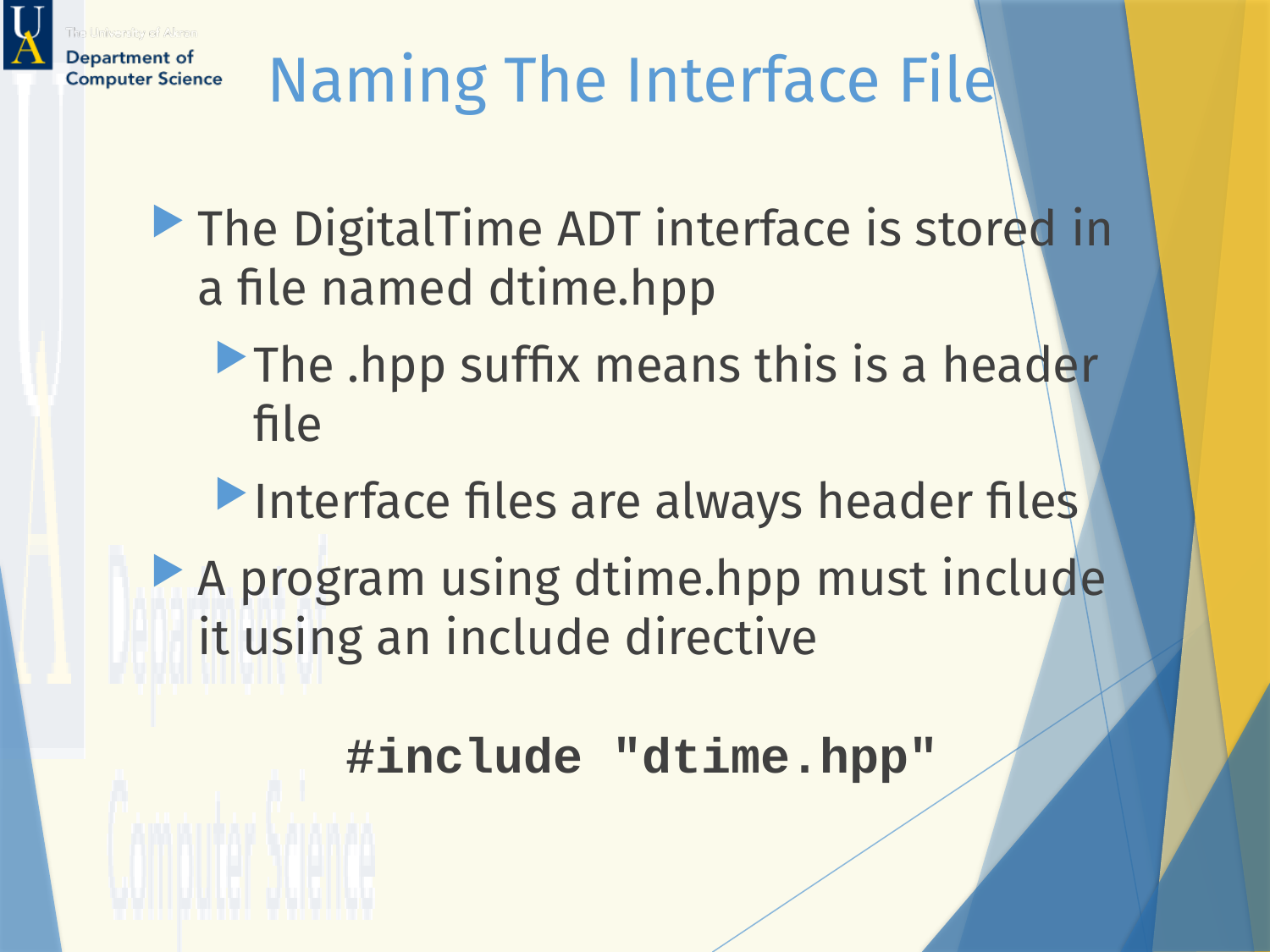

# Naming The Interface File
The DigitalTime ADT interface is stored in a file named dtime.hpp
The .hpp suffix means this is a header file
Interface files are always header files
A program using dtime.hpp must include it using an include directive
     #include "dtime.hpp"